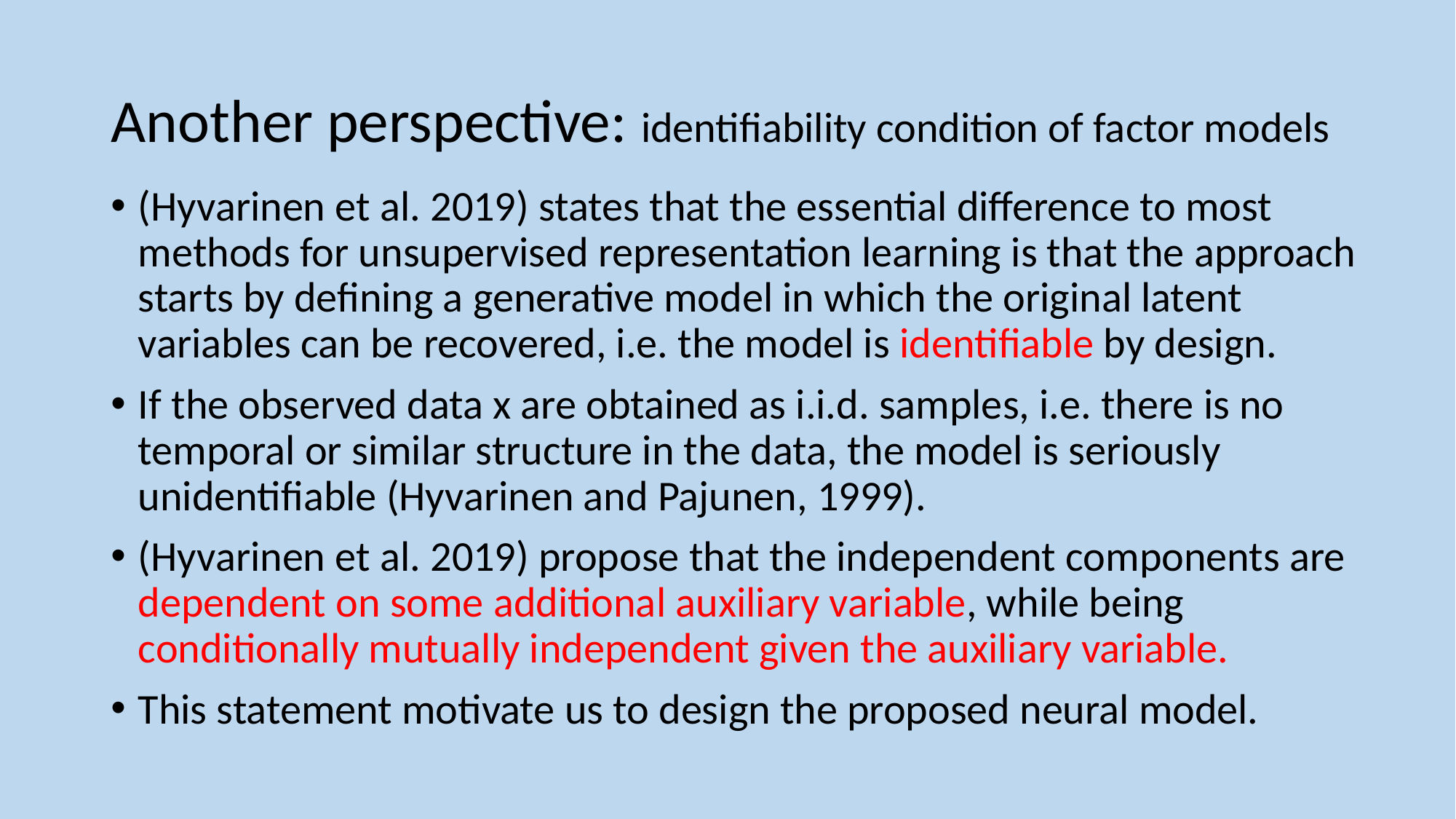

# Another perspective: identifiability condition of factor models
(Hyvarinen et al. 2019) states that the essential difference to most methods for unsupervised representation learning is that the approach starts by defining a generative model in which the original latent variables can be recovered, i.e. the model is identifiable by design.
If the observed data x are obtained as i.i.d. samples, i.e. there is no temporal or similar structure in the data, the model is seriously unidentifiable (Hyvarinen and Pajunen, 1999).
(Hyvarinen et al. 2019) propose that the independent components are dependent on some additional auxiliary variable, while being conditionally mutually independent given the auxiliary variable.
This statement motivate us to design the proposed neural model.